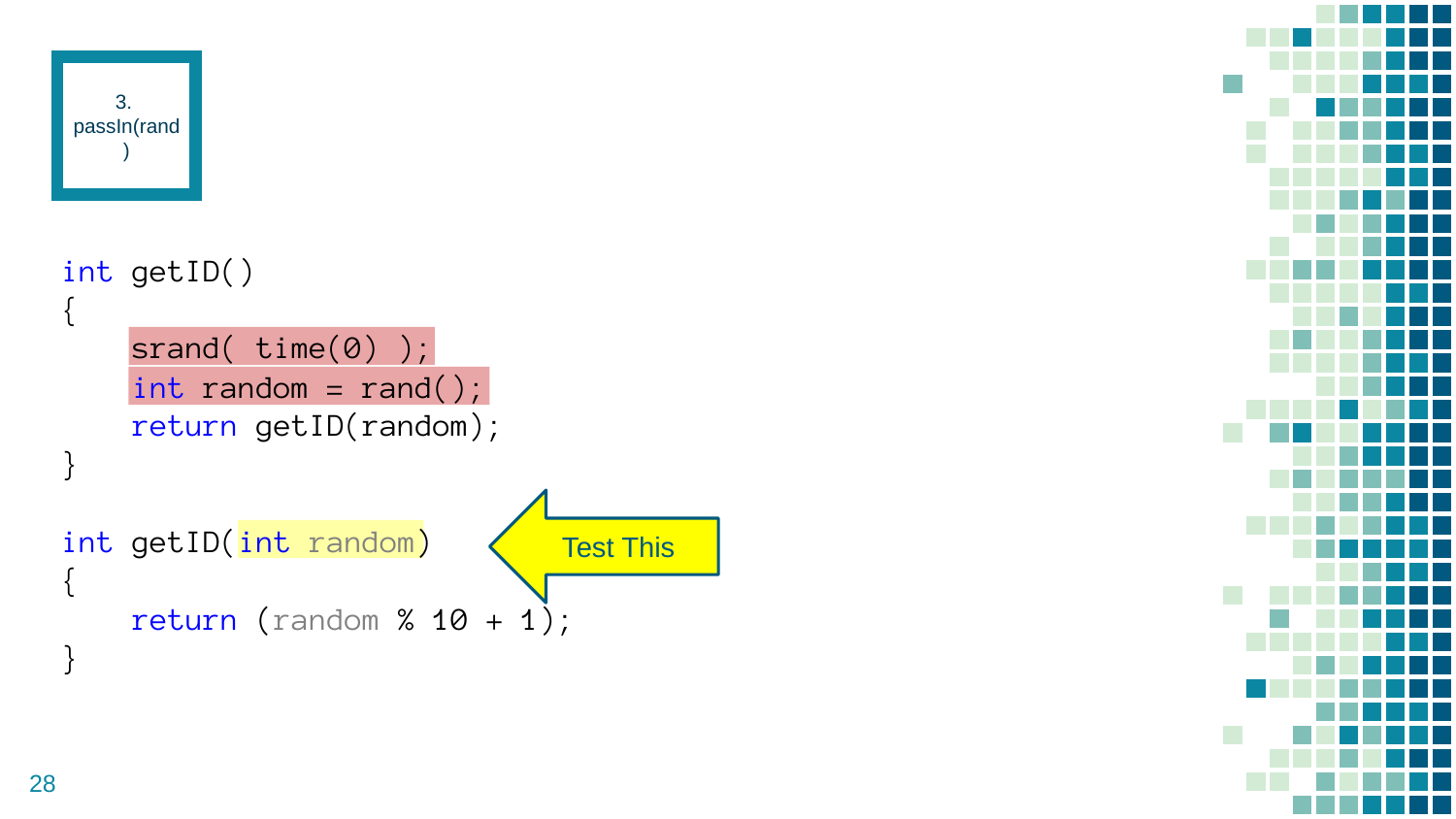

3.
passIn(rand)
int getID()
{
    srand( time(0) );
    int random = rand();
    return getID(random);
}

int getID(int random)
{
    return (random % 10 + 1);
}

Test This
28